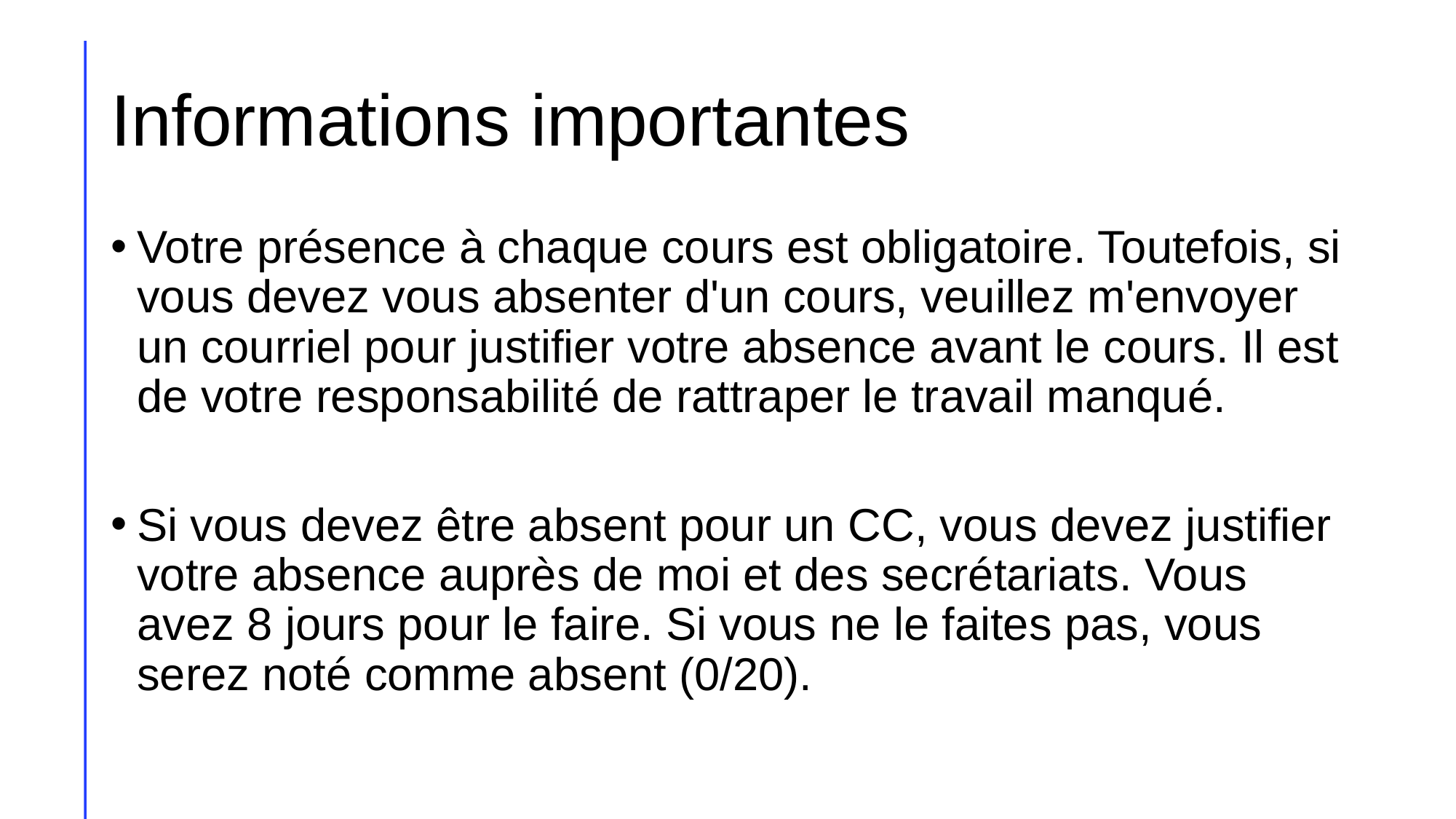

# Informations importantes
Votre présence à chaque cours est obligatoire. Toutefois, si vous devez vous absenter d'un cours, veuillez m'envoyer un courriel pour justifier votre absence avant le cours. Il est de votre responsabilité de rattraper le travail manqué.

Si vous devez être absent pour un CC, vous devez justifier votre absence auprès de moi et des secrétariats. Vous avez 8 jours pour le faire. Si vous ne le faites pas, vous serez noté comme absent (0/20).